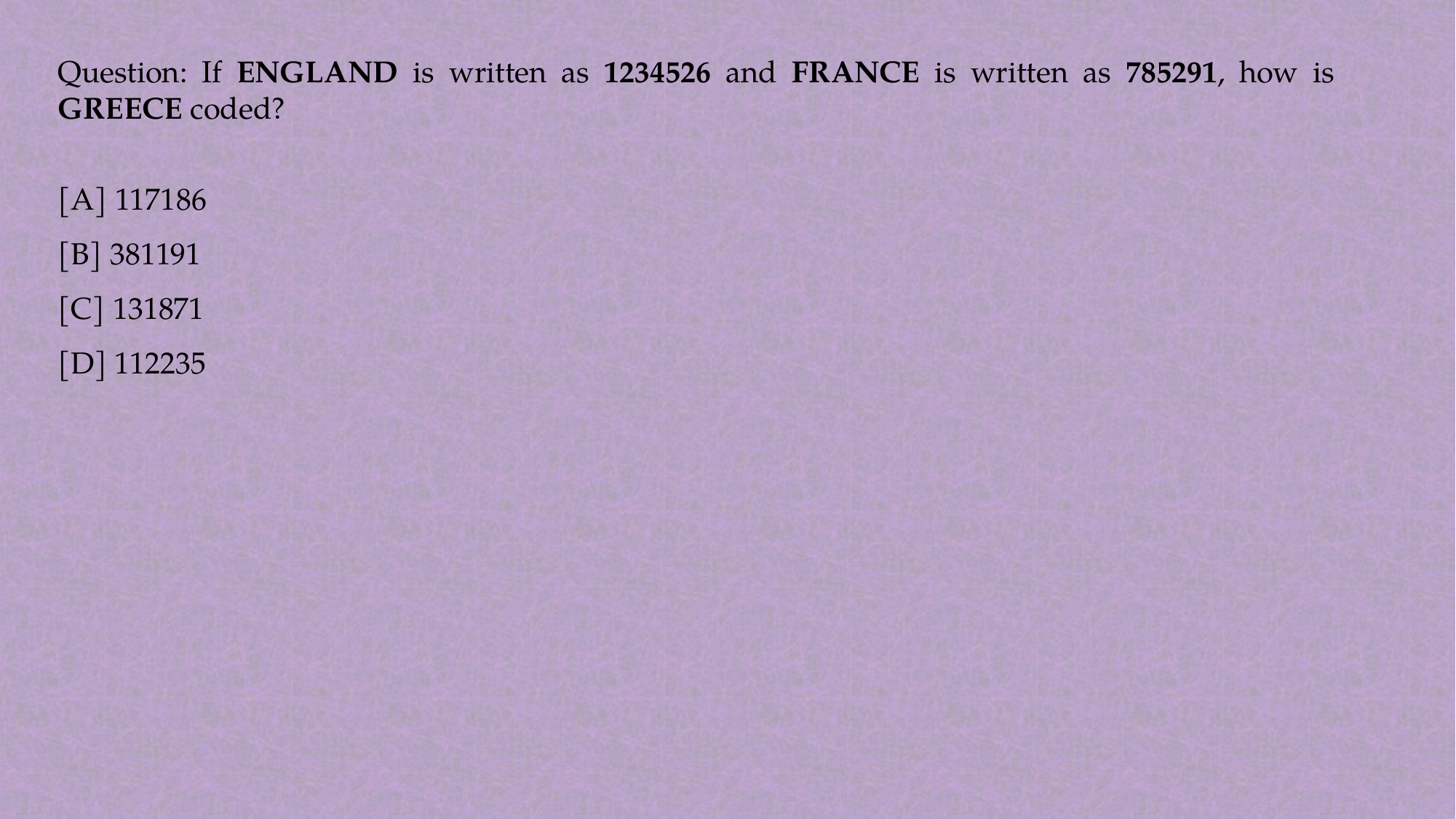

Question: If ENGLAND is written as 1234526 and FRANCE is written as 785291, how is GREECE coded?

[A] 117186
[B] 381191
[C] 131871
[D] 112235